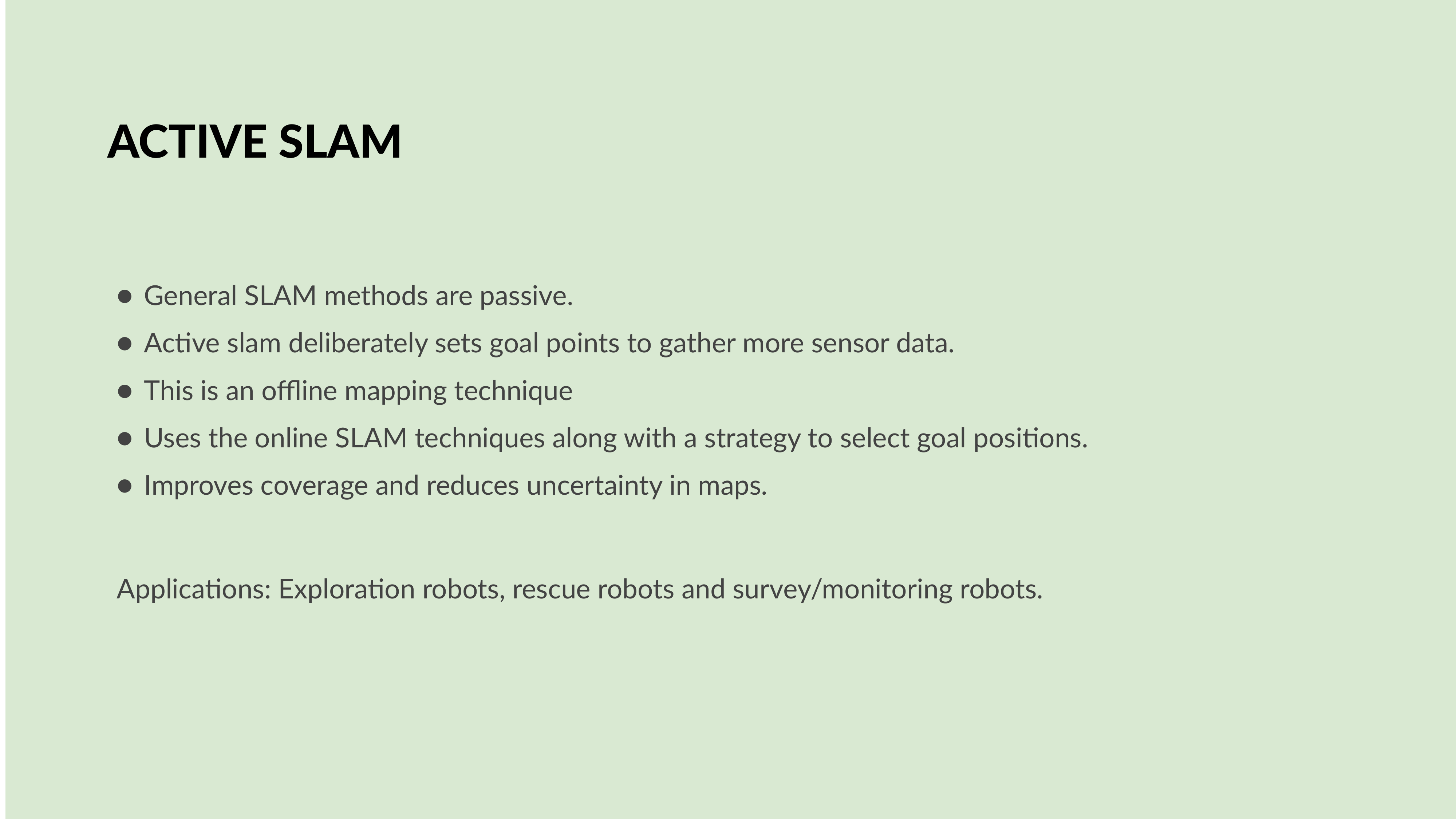

ACTIVE SLAM
General SLAM methods are passive.
Active slam deliberately sets goal points to gather more sensor data.
This is an offline mapping technique
Uses the online SLAM techniques along with a strategy to select goal positions.
Improves coverage and reduces uncertainty in maps.

Applications: Exploration robots, rescue robots and survey/monitoring robots.